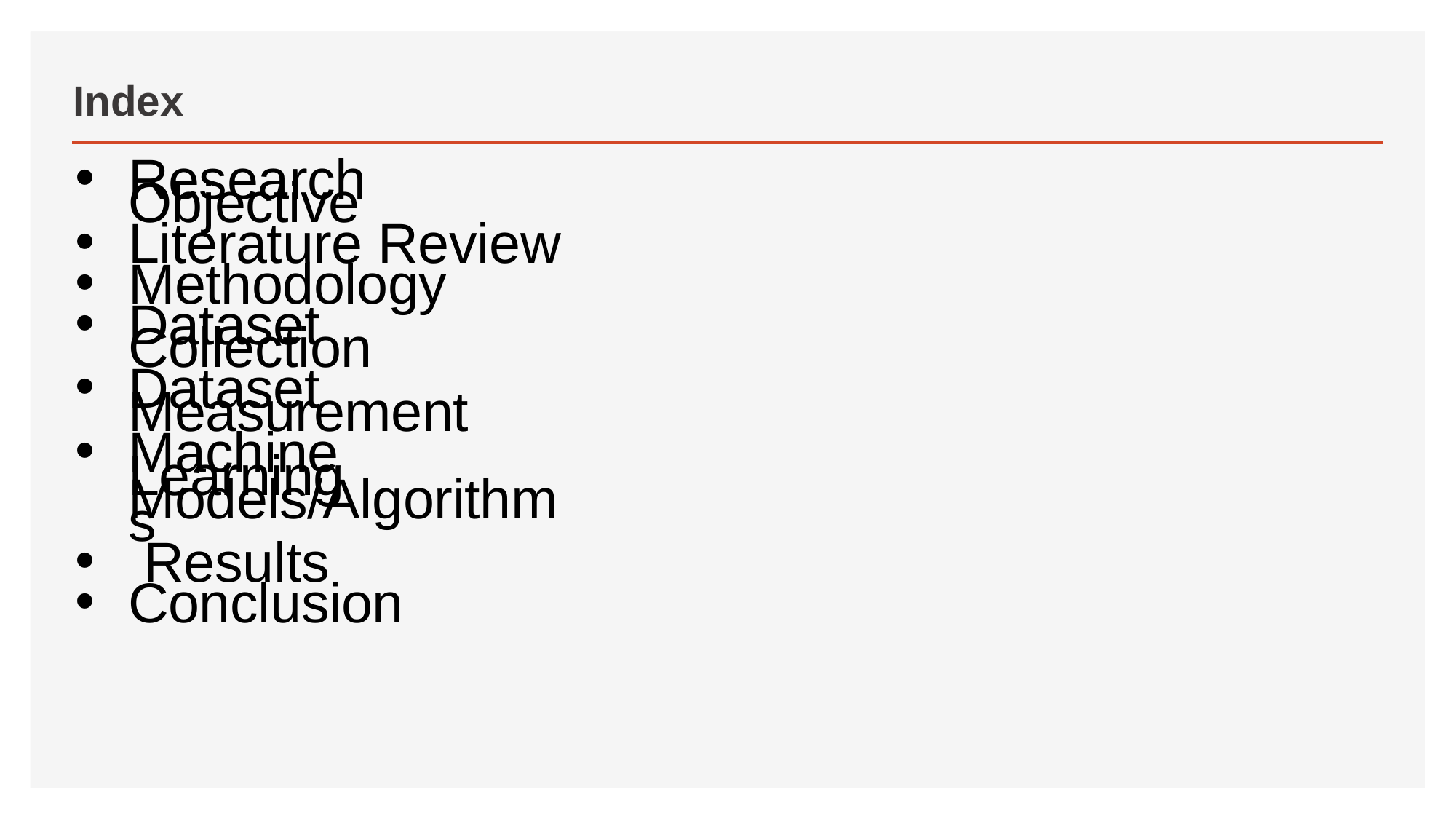

# Index
Research Objective
Literature Review
Methodology
Dataset Collection
Dataset Measurement
Machine Learning Models/Algorithms
 Results
Conclusion